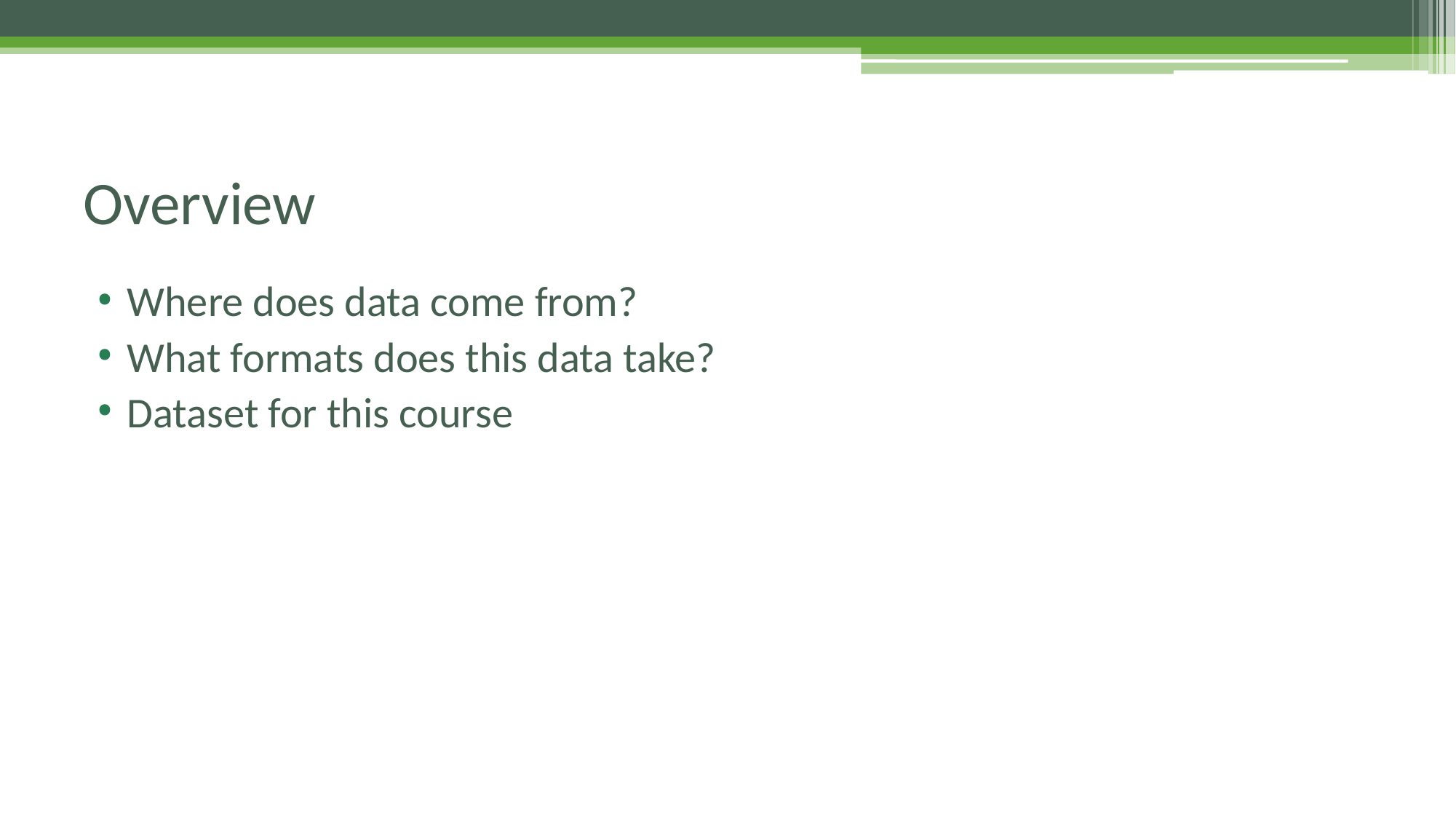

# Overview
Where does data come from?
What formats does this data take?
Dataset for this course